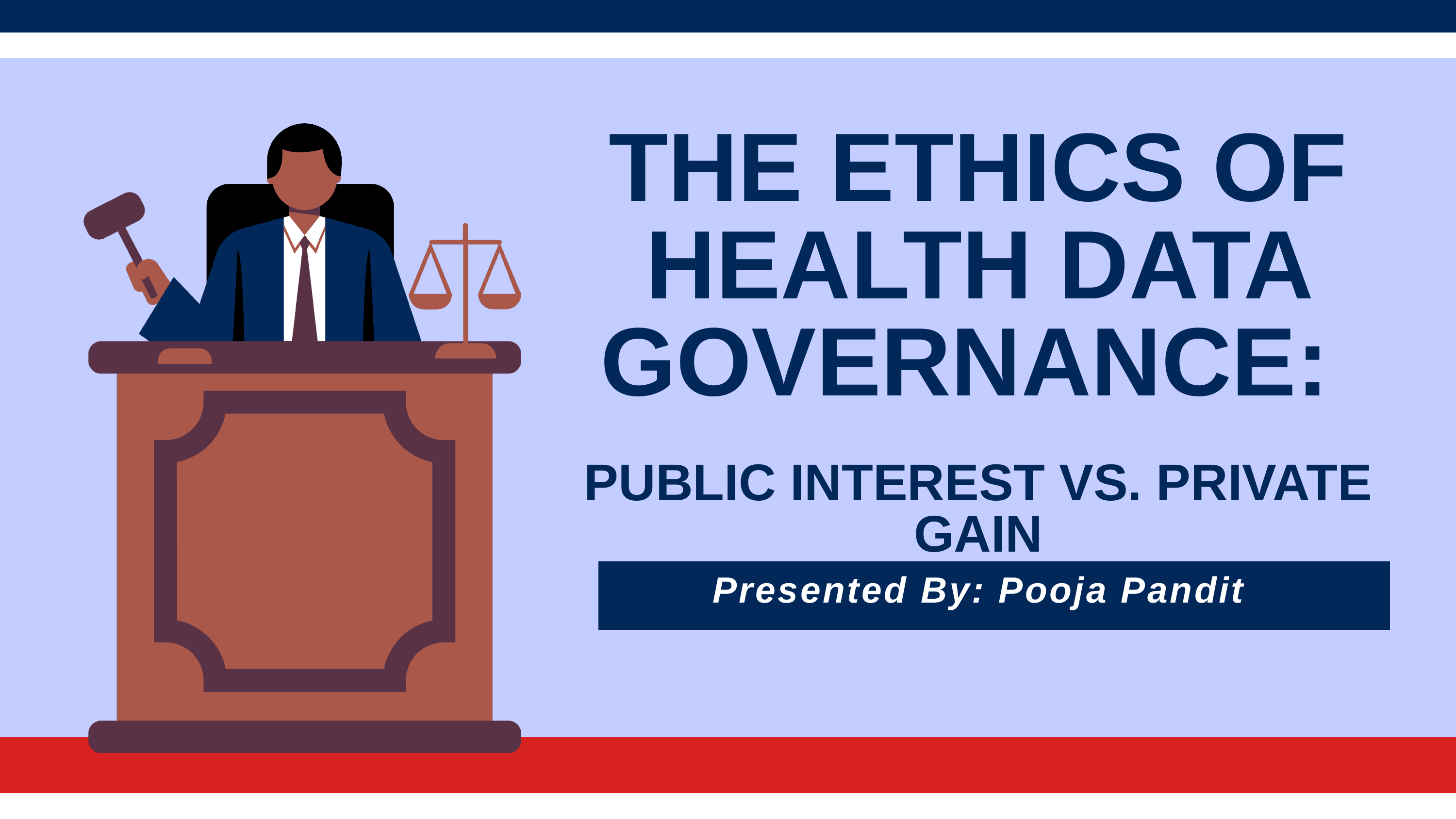

THE ETHICS OF HEALTH DATA GOVERNANCE:
PUBLIC INTEREST VS. PRIVATE GAIN

Presented By: Pooja Pandit